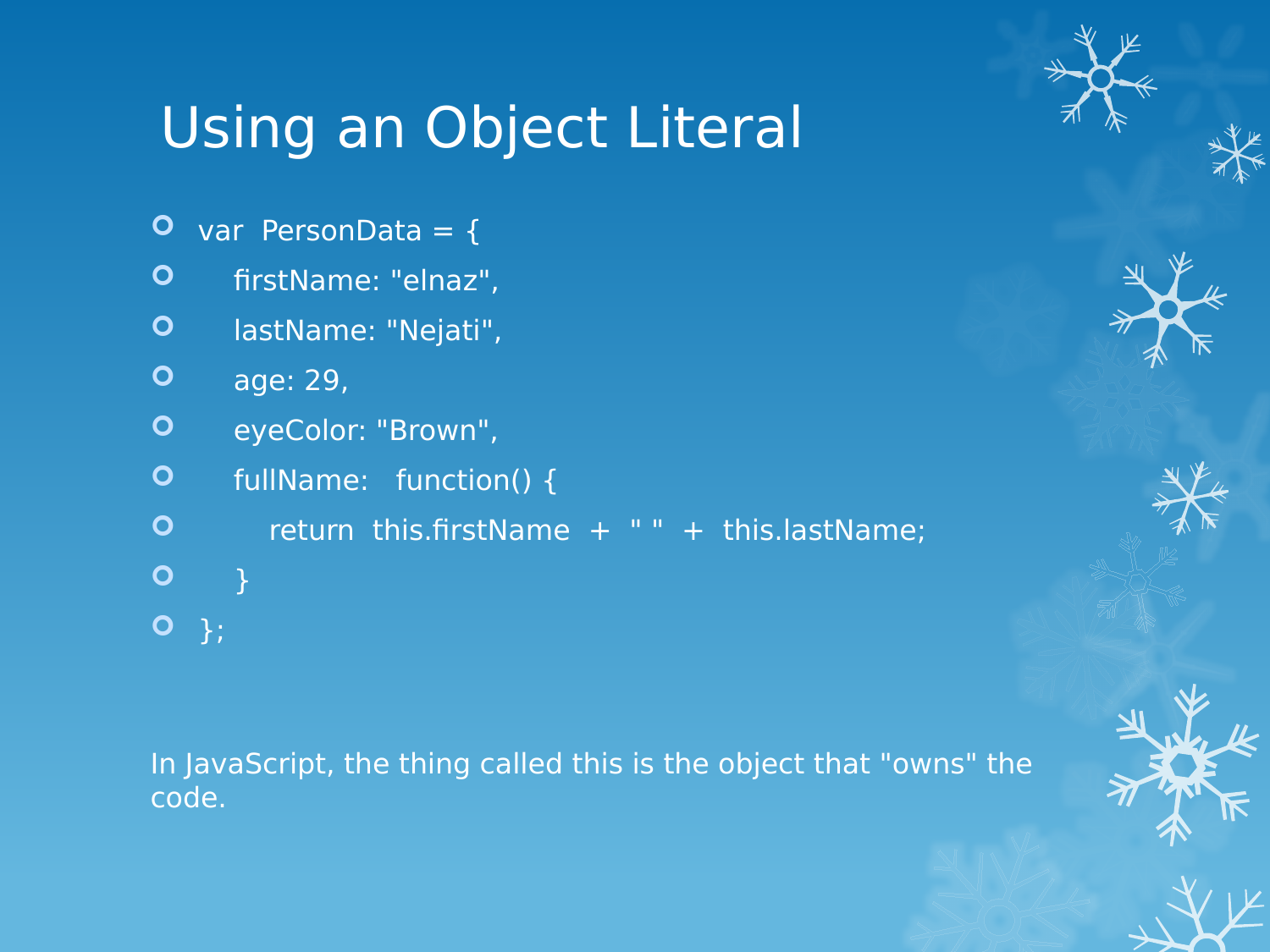

# Using an Object Literal
var  PersonData = {
    firstName: "elnaz",
    lastName: "Nejati",
    age: 29,
    eyeColor: "Brown",
    fullName:   function() {
        return  this.firstName  +  " "  +  this.lastName;
    }
};

In JavaScript, the thing called this is the object that "owns" the code.